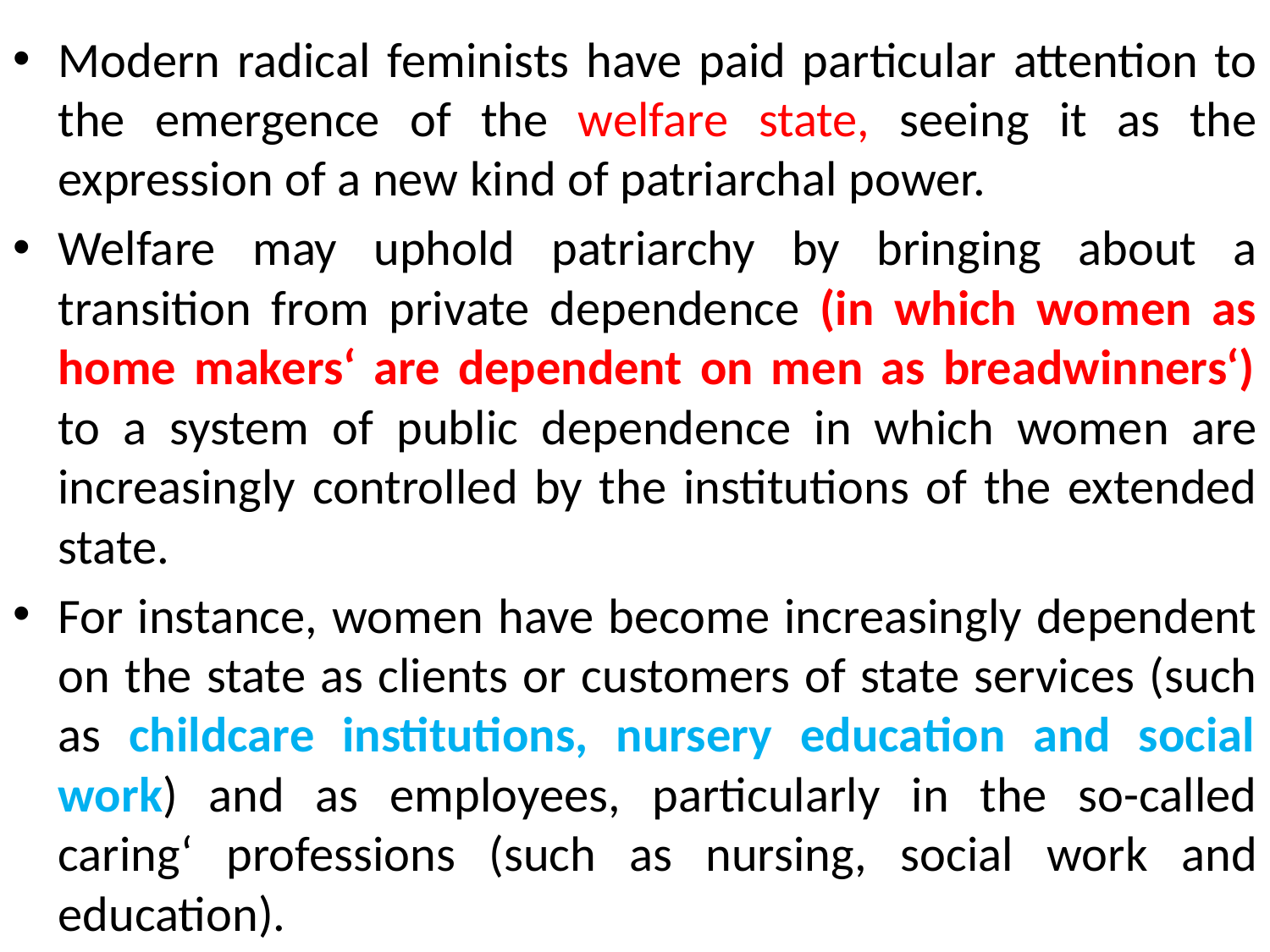

Modern radical feminists have paid particular attention to the emergence of the welfare state, seeing it as the expression of a new kind of patriarchal power.
Welfare may uphold patriarchy by bringing about a transition from private dependence (in which women as home makers‘ are dependent on men as breadwinners‘) to a system of public dependence in which women are increasingly controlled by the institutions of the extended state.
For instance, women have become increasingly dependent on the state as clients or customers of state services (such as childcare institutions, nursery education and social work) and as employees, particularly in the so-called caring‘ professions (such as nursing, social work and education).